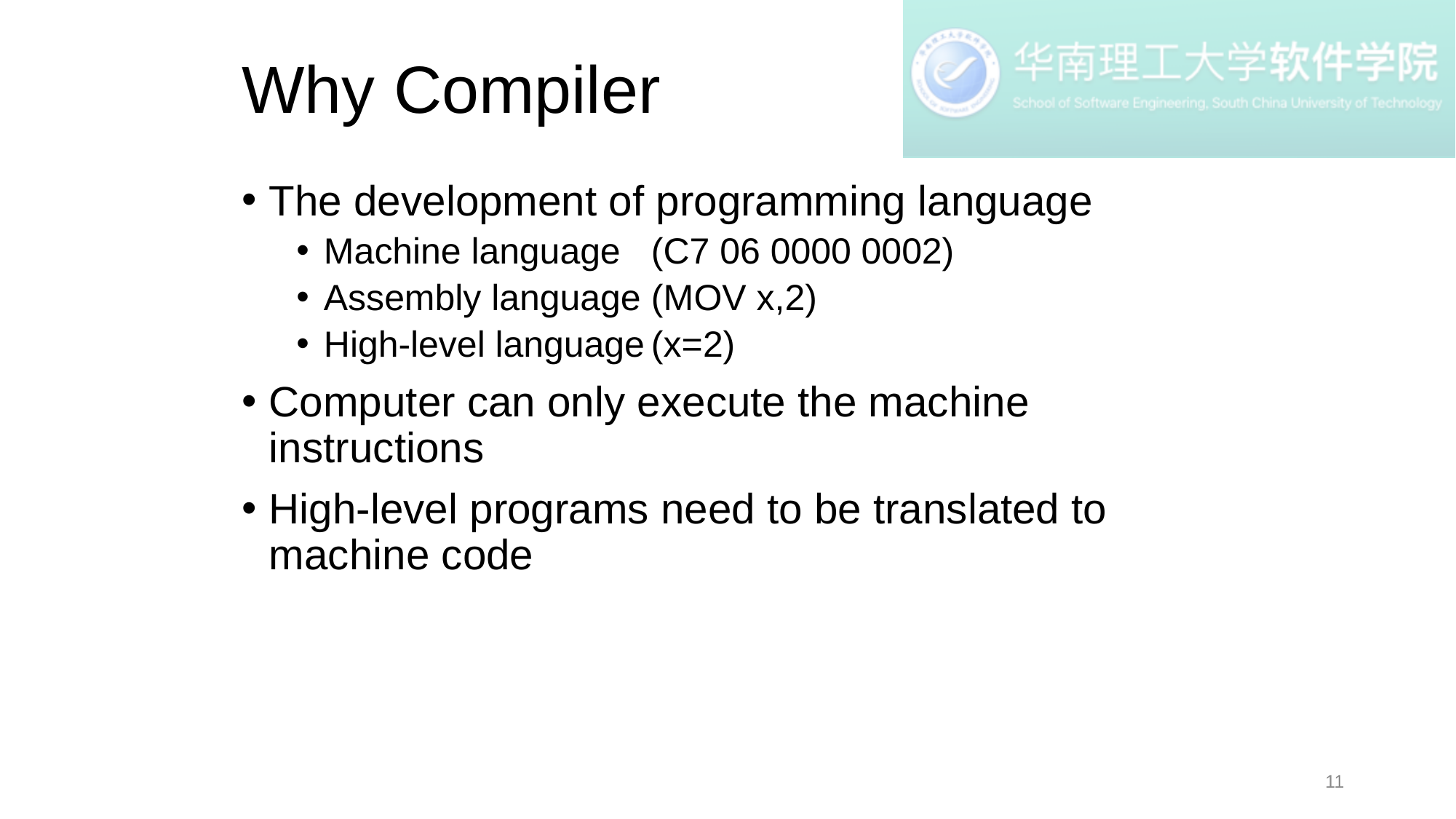

# Why Compiler
The development of programming language
Machine language 	(C7 06 0000 0002)
Assembly language	(MOV x,2)
High-level language	(x=2)
Computer can only execute the machine instructions
High-level programs need to be translated to machine code

11